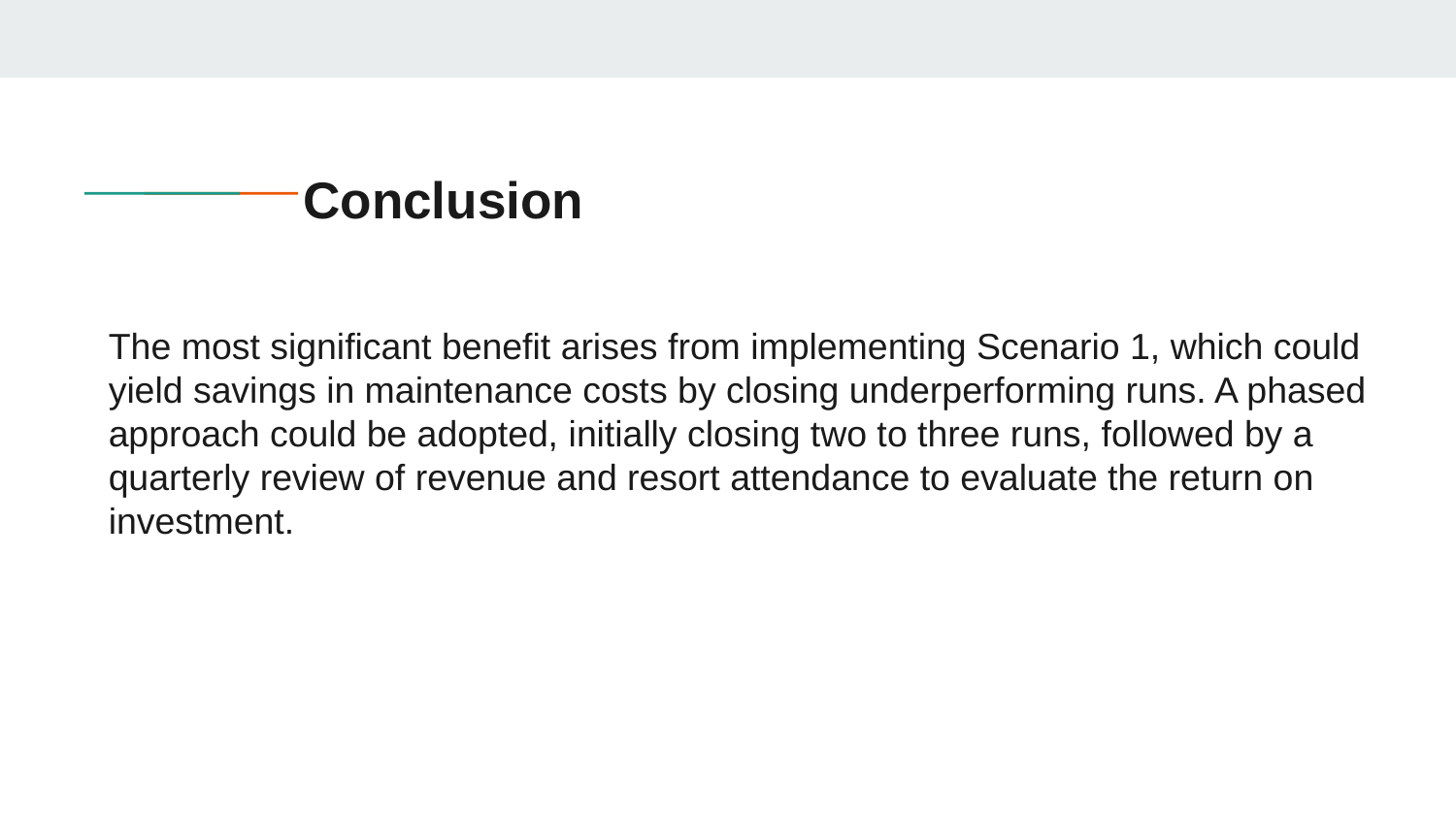

# Conclusion
The most significant benefit arises from implementing Scenario 1, which could yield savings in maintenance costs by closing underperforming runs. A phased approach could be adopted, initially closing two to three runs, followed by a quarterly review of revenue and resort attendance to evaluate the return on investment.